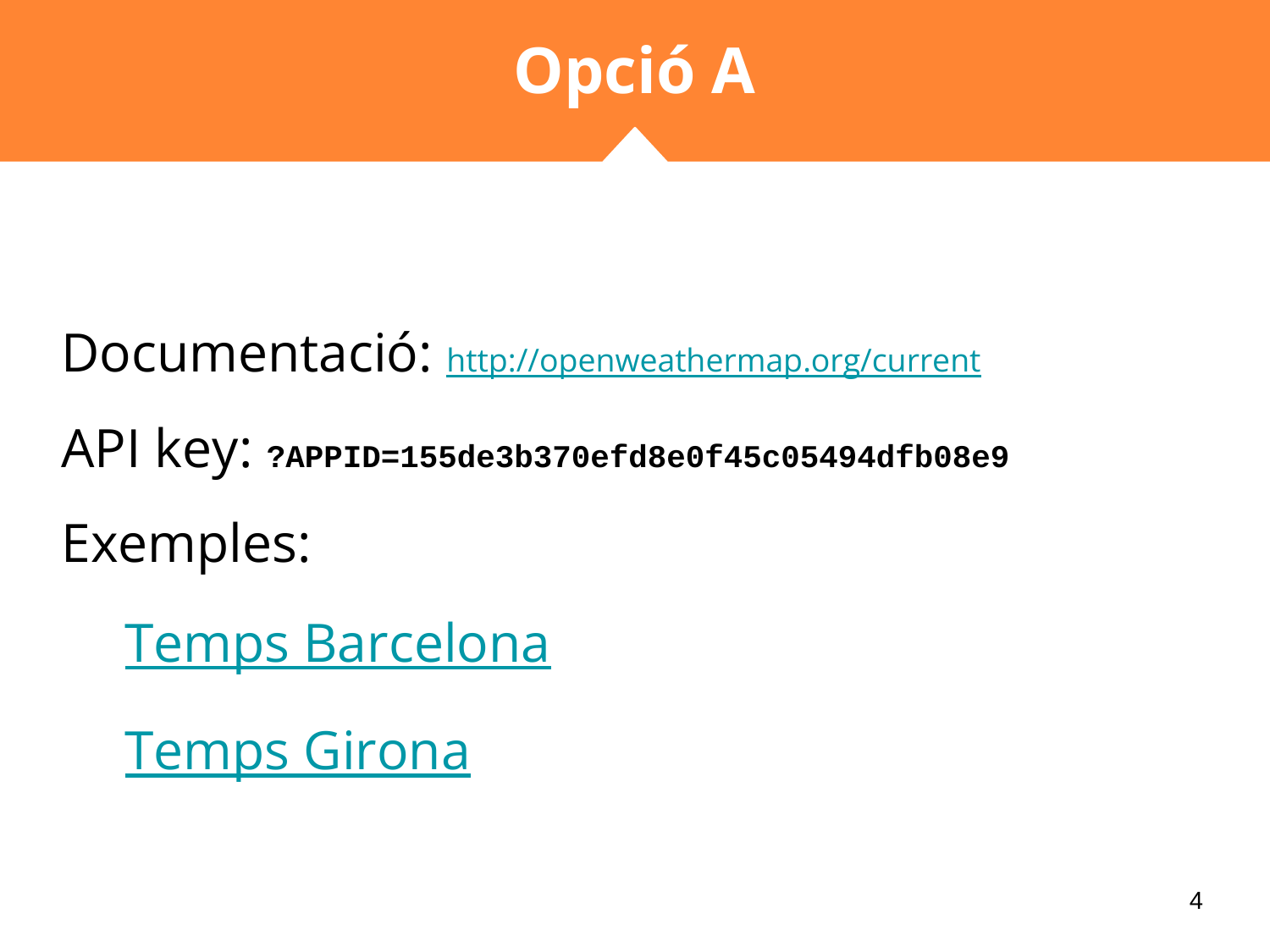

# Opció A
Documentació: http://openweathermap.org/current
API key: ?APPID=155de3b370efd8e0f45c05494dfb08e9
Exemples:
Temps Barcelona
Temps Girona
4
4